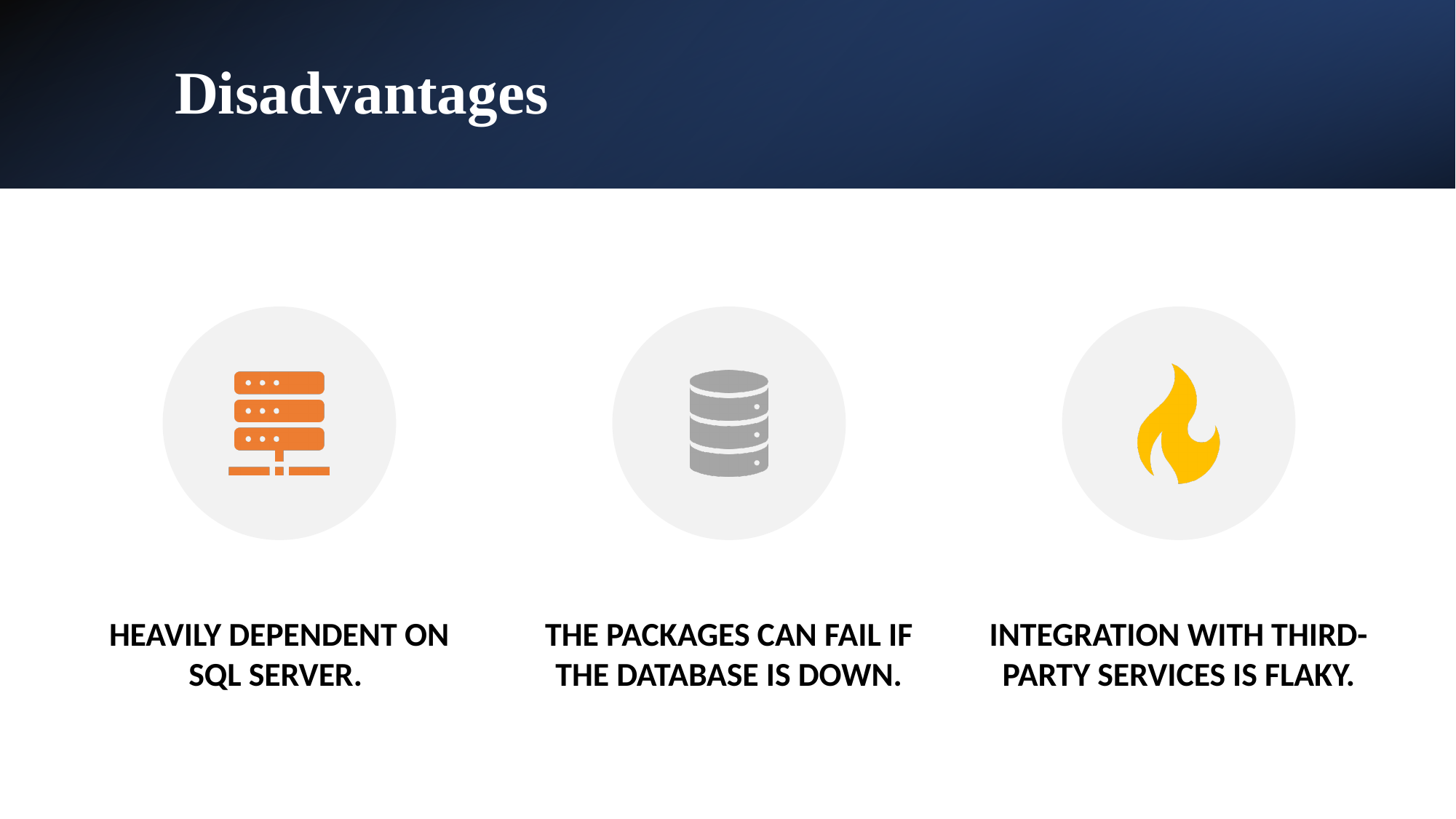

# Disadvantages
Heavily dependent on SQL Server.
The packages can fail if the database is down.
Integration with third-party services is flaky.